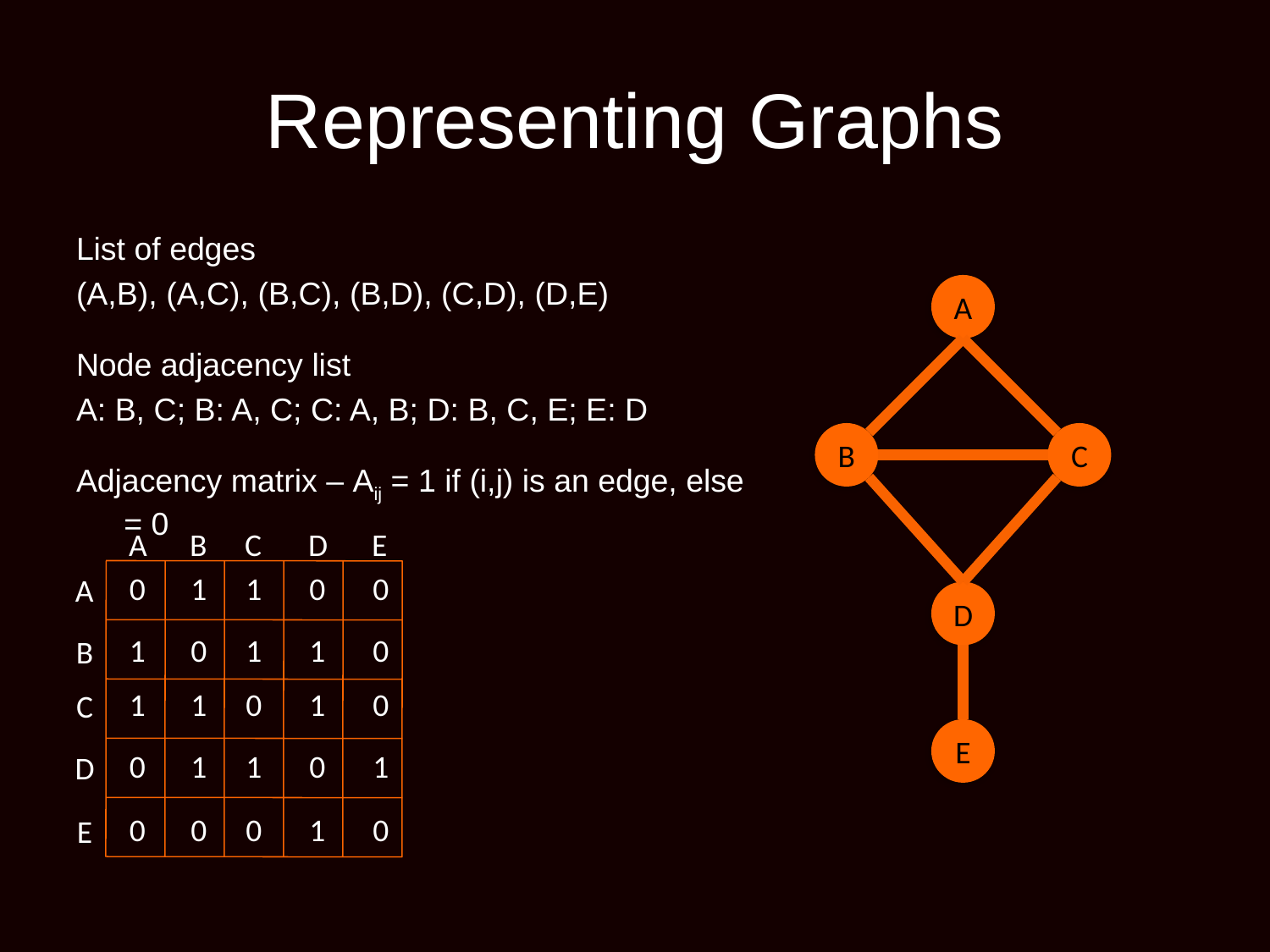

# Representing Graphs
List of edges
(A,B), (A,C), (B,C), (B,D), (C,D), (D,E)

Node adjacency list
A: B, C; B: A, C; C: A, B; D: B, C, E; E: D

Adjacency matrix – Aij = 1 if (i,j) is an edge, else = 0
A
B
C
A
B
C
D
E
0
1
1
0
0
A
1
0
1
1
0
B
1
1
0
1
0
C
0
1
1
0
1
D
0
0
0
1
0
E
D
E